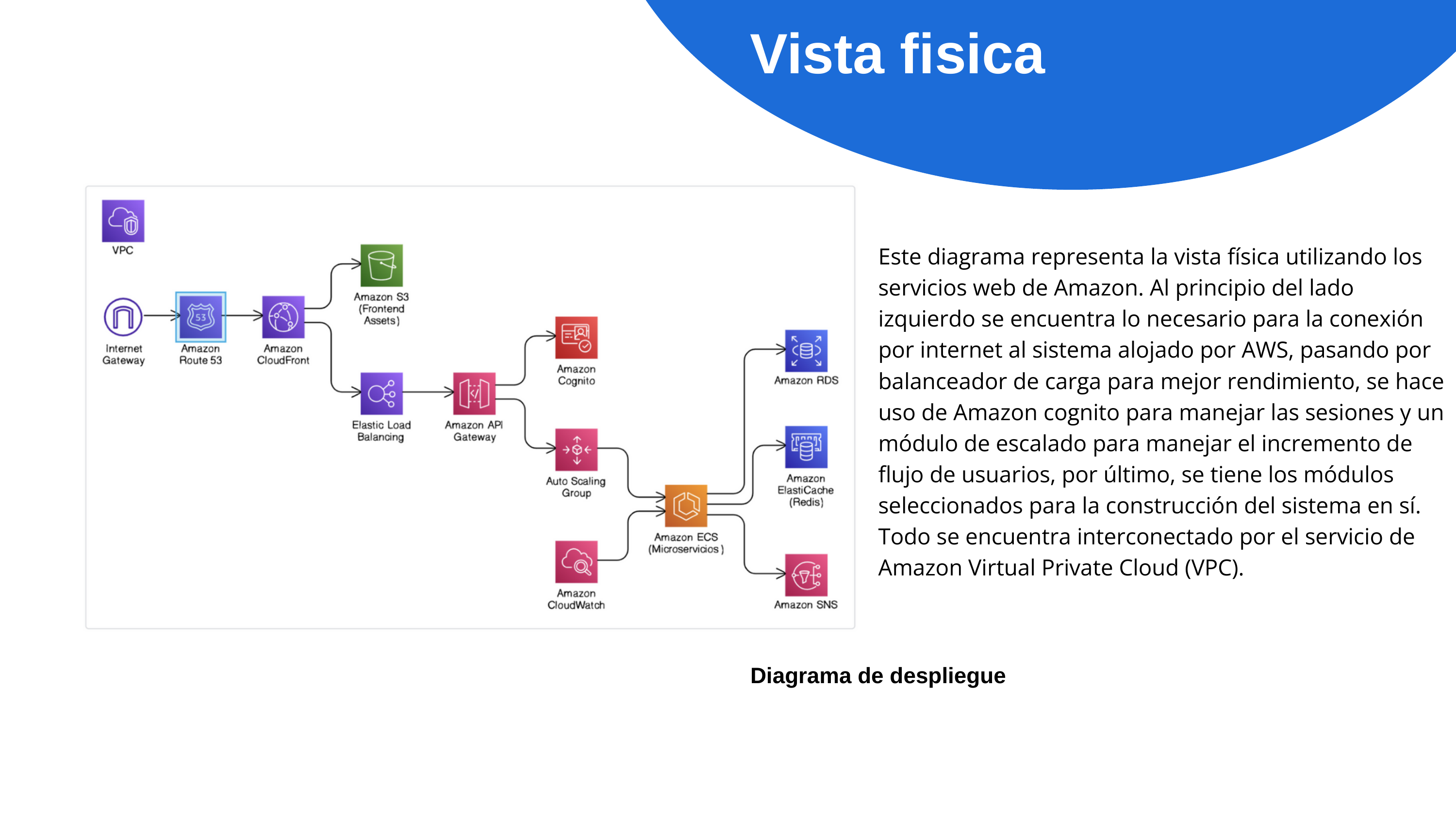

Vista fisica

Este diagrama representa la vista física utilizando los servicios web de Amazon. Al principio del lado izquierdo se encuentra lo necesario para la conexión por internet al sistema alojado por AWS, pasando por balanceador de carga para mejor rendimiento, se hace uso de Amazon cognito para manejar las sesiones y un módulo de escalado para manejar el incremento de flujo de usuarios, por último, se tiene los módulos seleccionados para la construcción del sistema en sí. Todo se encuentra interconectado por el servicio de Amazon Virtual Private Cloud (VPC).
Diagrama de despliegue